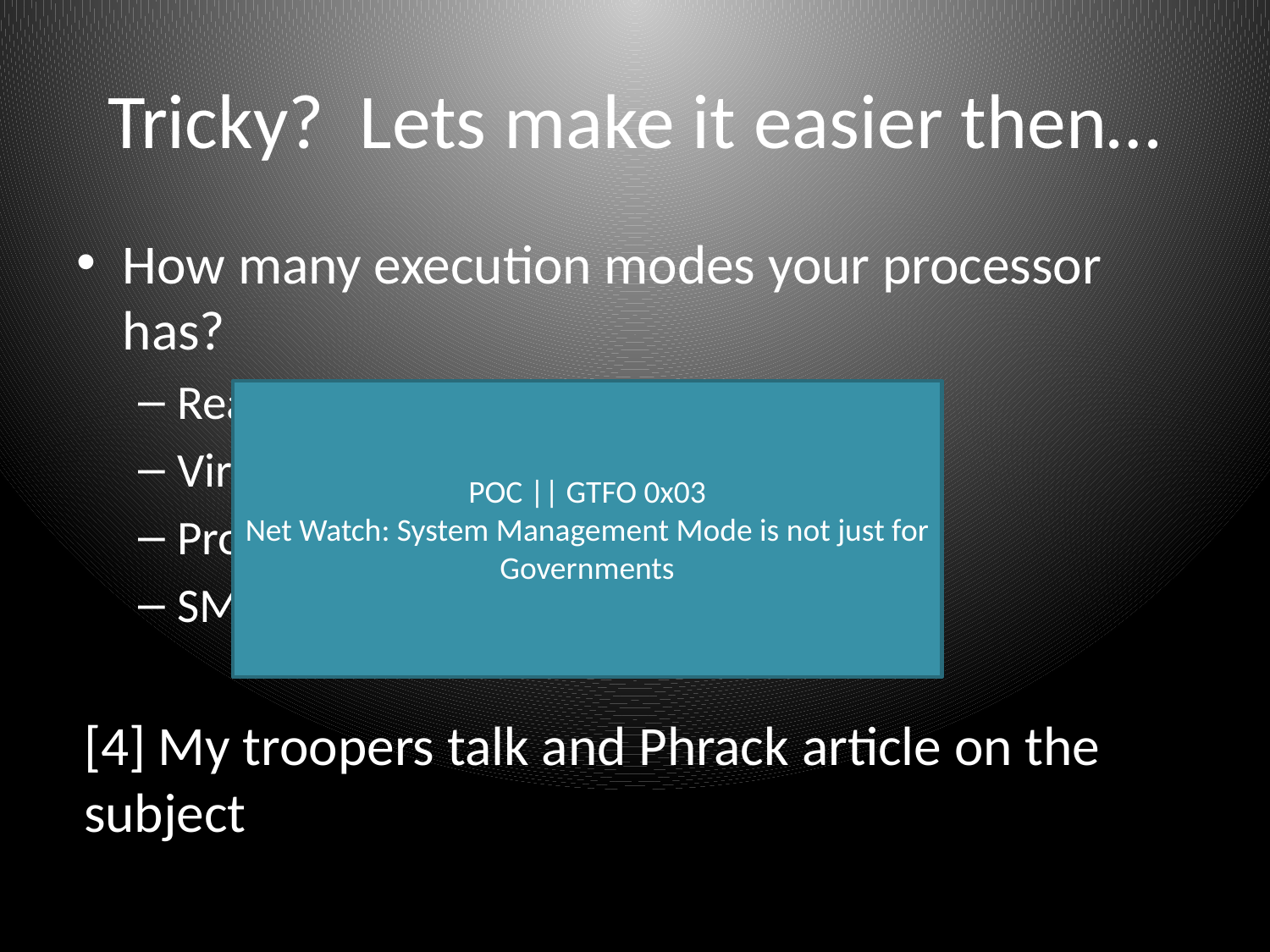

Tricky?  Lets make it easier then…
How many execution modes your processor has?
Real-mode?
Virtual-8086 mode?
Protected mode?
SMM Mode? [4]

[4] My troopers talk and Phrack article on the subject
POC || GTFO 0x03
Net Watch: System Management Mode is not just for Governments